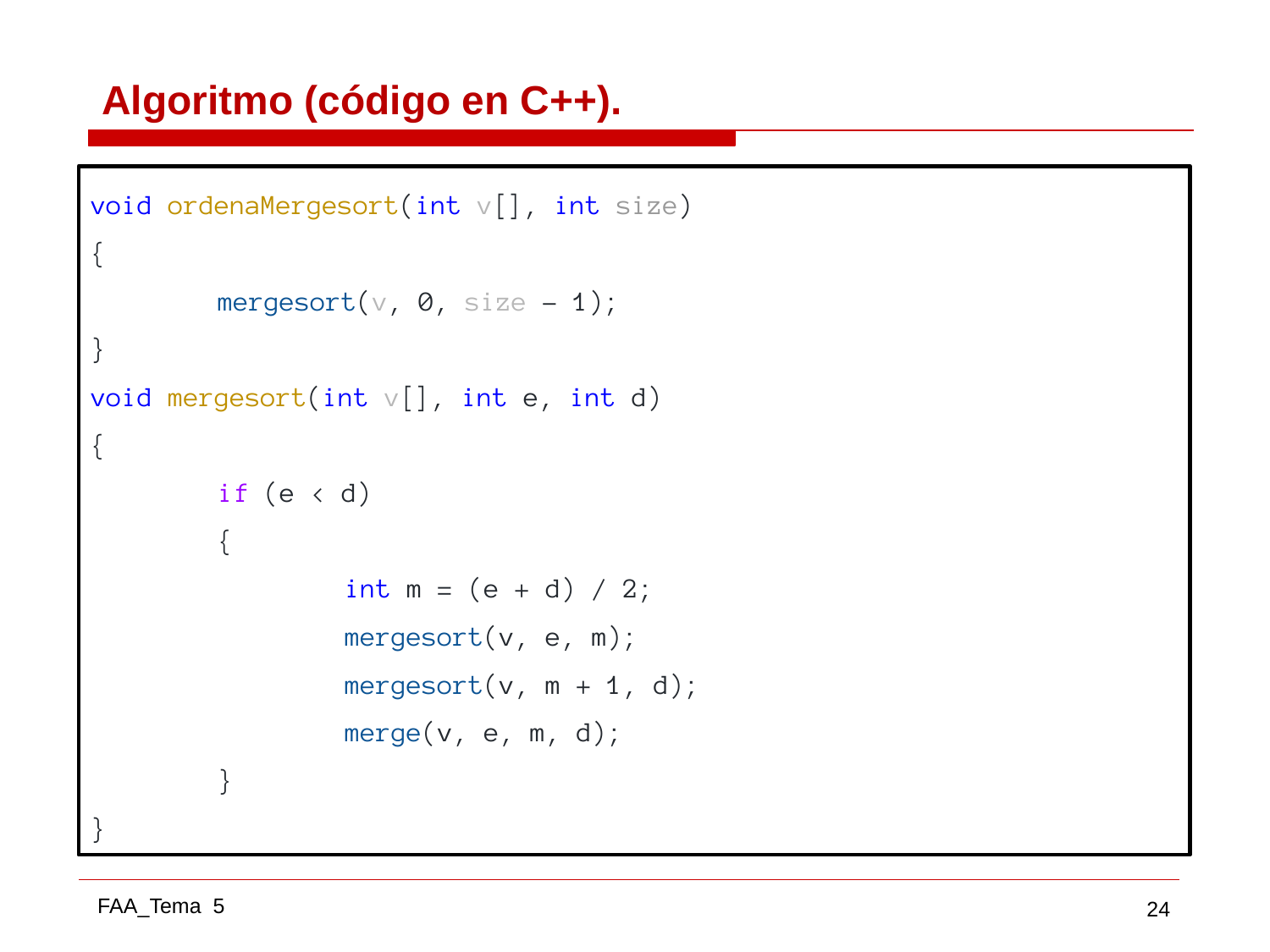

# Algoritmo (código en C++).
void ordenaMergesort(int v[], int size)
{
	mergesort(v, 0, size - 1);
}
void mergesort(int v[], int e, int d)
{
	if (e < d)
	{
		int m = (e + d) / 2;
		mergesort(v, e, m);
		mergesort(v, m + 1, d);
		merge(v, e, m, d);
	}
}